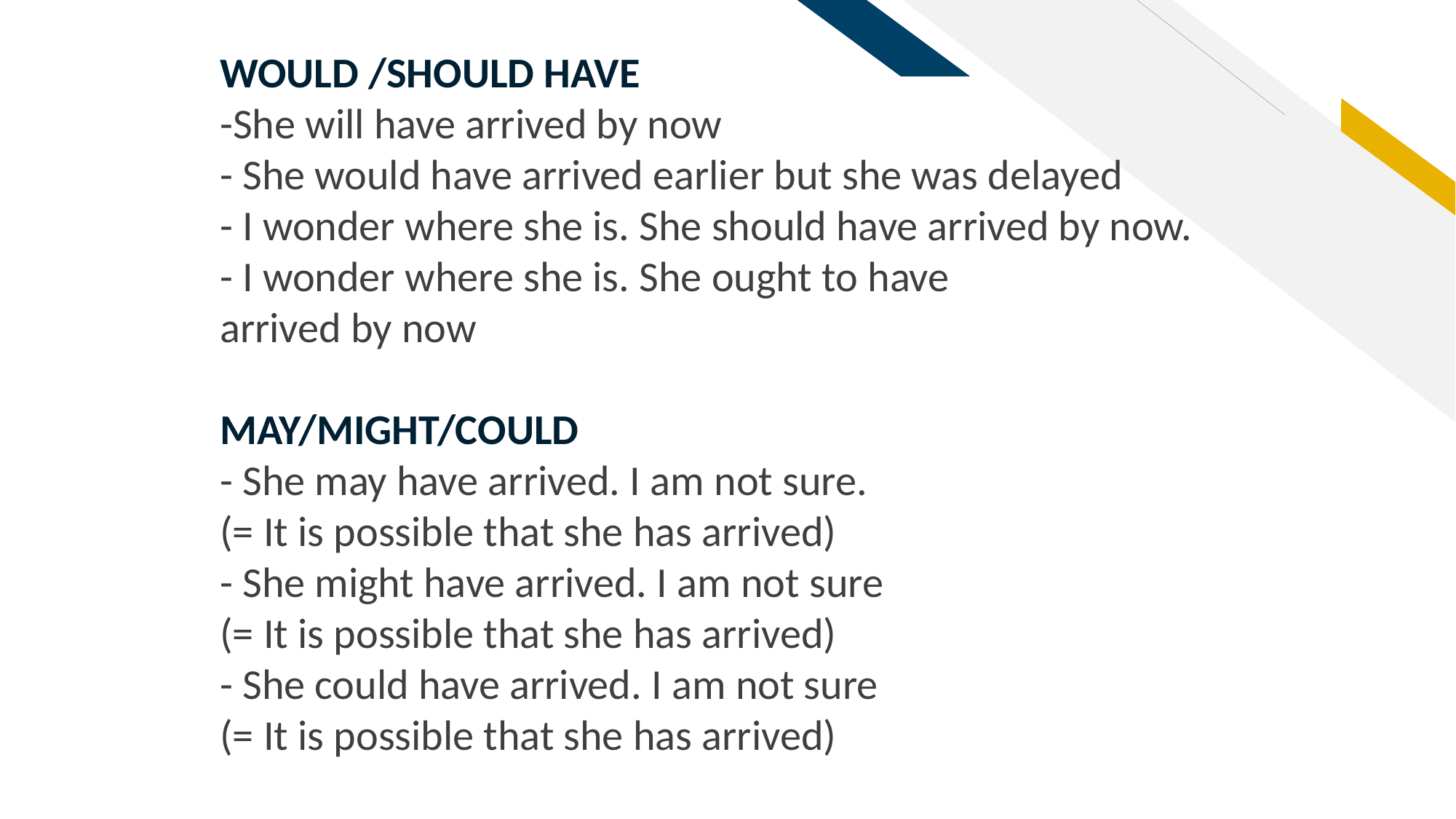

WOULD /SHOULD HAVE
-She will have arrived by now
- She would have arrived earlier but she was delayed
- I wonder where she is. She should have arrived by now.
- I wonder where she is. She ought to have
arrived by now

MAY/MIGHT/COULD
- She may have arrived. I am not sure.
(= It is possible that she has arrived)
- She might have arrived. I am not sure
(= It is possible that she has arrived)
- She could have arrived. I am not sure
(= It is possible that she has arrived)